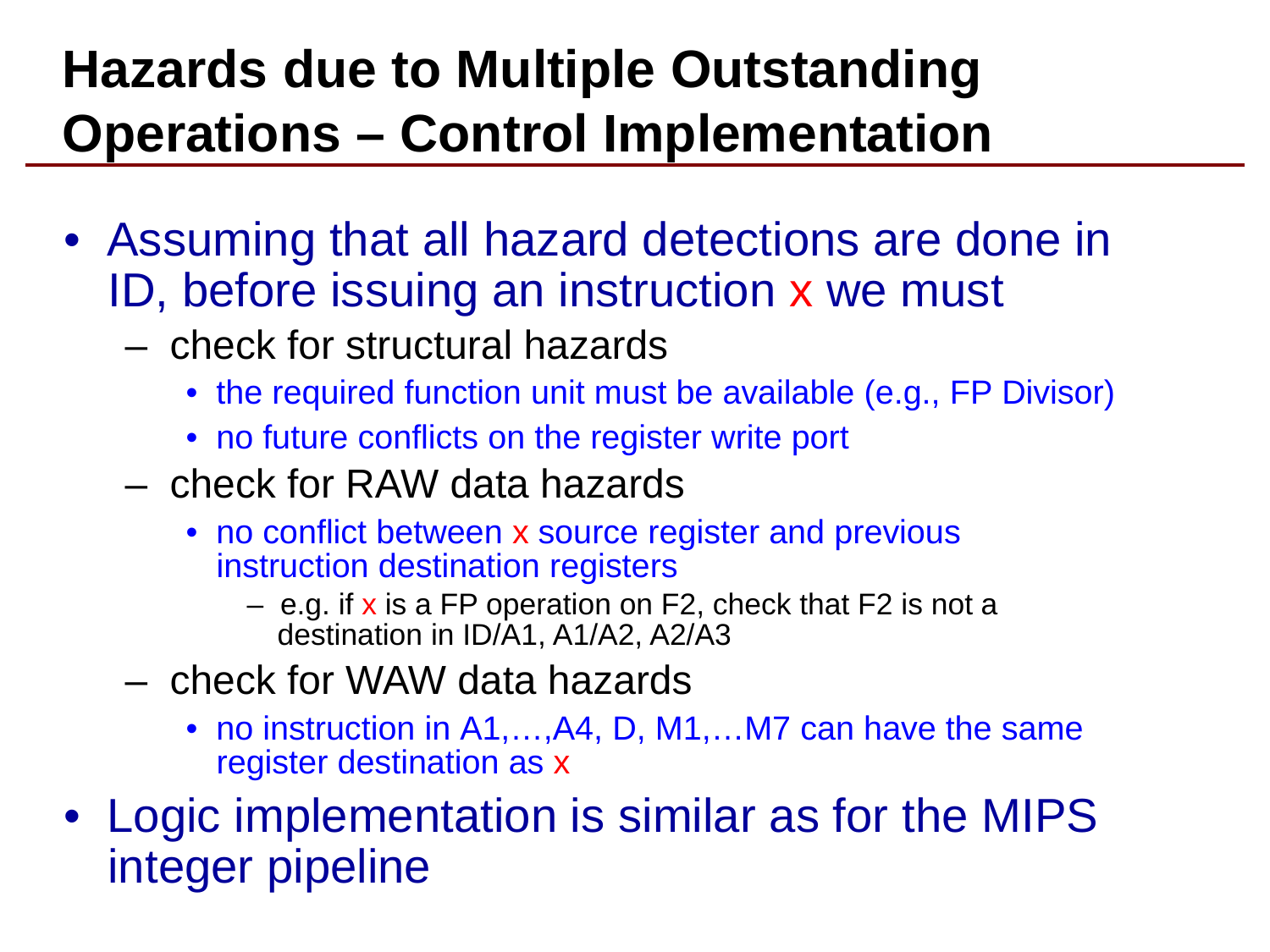

Hazards due to Multiple Outstanding
Operations – Control Implementation

•  Assuming that all hazard detections are done in
	ID, before issuing an instruction x we must
		–  check for structural hazards
			•  the required function unit must be available (e.g., FP Divisor)
			•  no future conflicts on the register write port
		–  check for RAW data hazards
			•  no conflict between x source register and previous
				instruction destination registers
					–  e.g. if x is a FP operation on F2, check that F2 is not a
						destination in ID/A1, A1/A2, A2/A3
		–  check for WAW data hazards
			•  no instruction in A1,…,A4, D, M1,…M7 can have the same
				register destination as x
•  Logic implementation is similar as for the MIPS
	integer pipeline